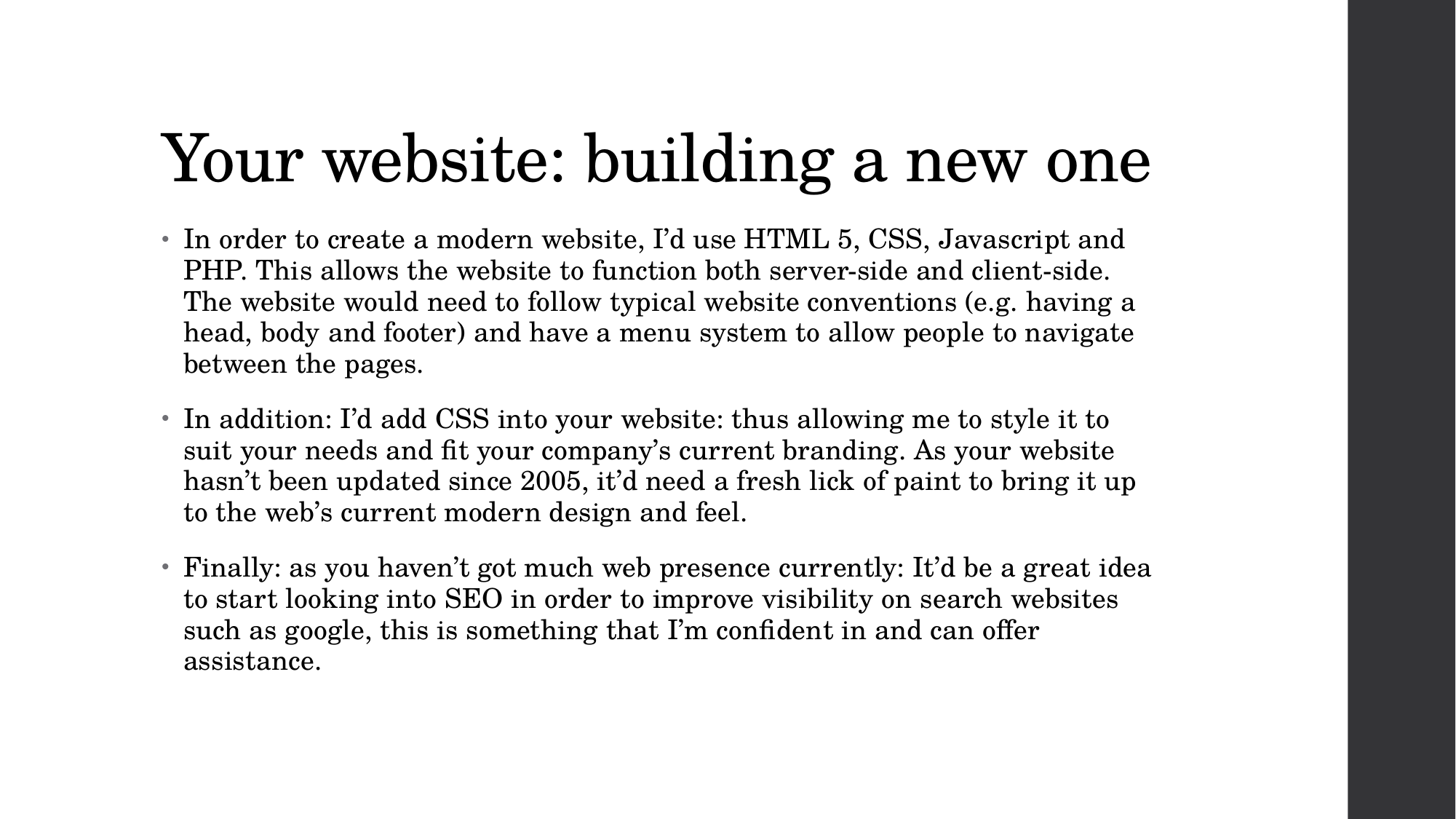

# Your website: building a new one
In order to create a modern website, I’d use HTML 5, CSS, Javascript and PHP. This allows the website to function both server-side and client-side. The website would need to follow typical website conventions (e.g. having a head, body and footer) and have a menu system to allow people to navigate between the pages.
In addition: I’d add CSS into your website: thus allowing me to style it to suit your needs and fit your company’s current branding. As your website hasn’t been updated since 2005, it’d need a fresh lick of paint to bring it up to the web’s current modern design and feel.
Finally: as you haven’t got much web presence currently: It’d be a great idea to start looking into SEO in order to improve visibility on search websites such as google, this is something that I’m confident in and can offer assistance.